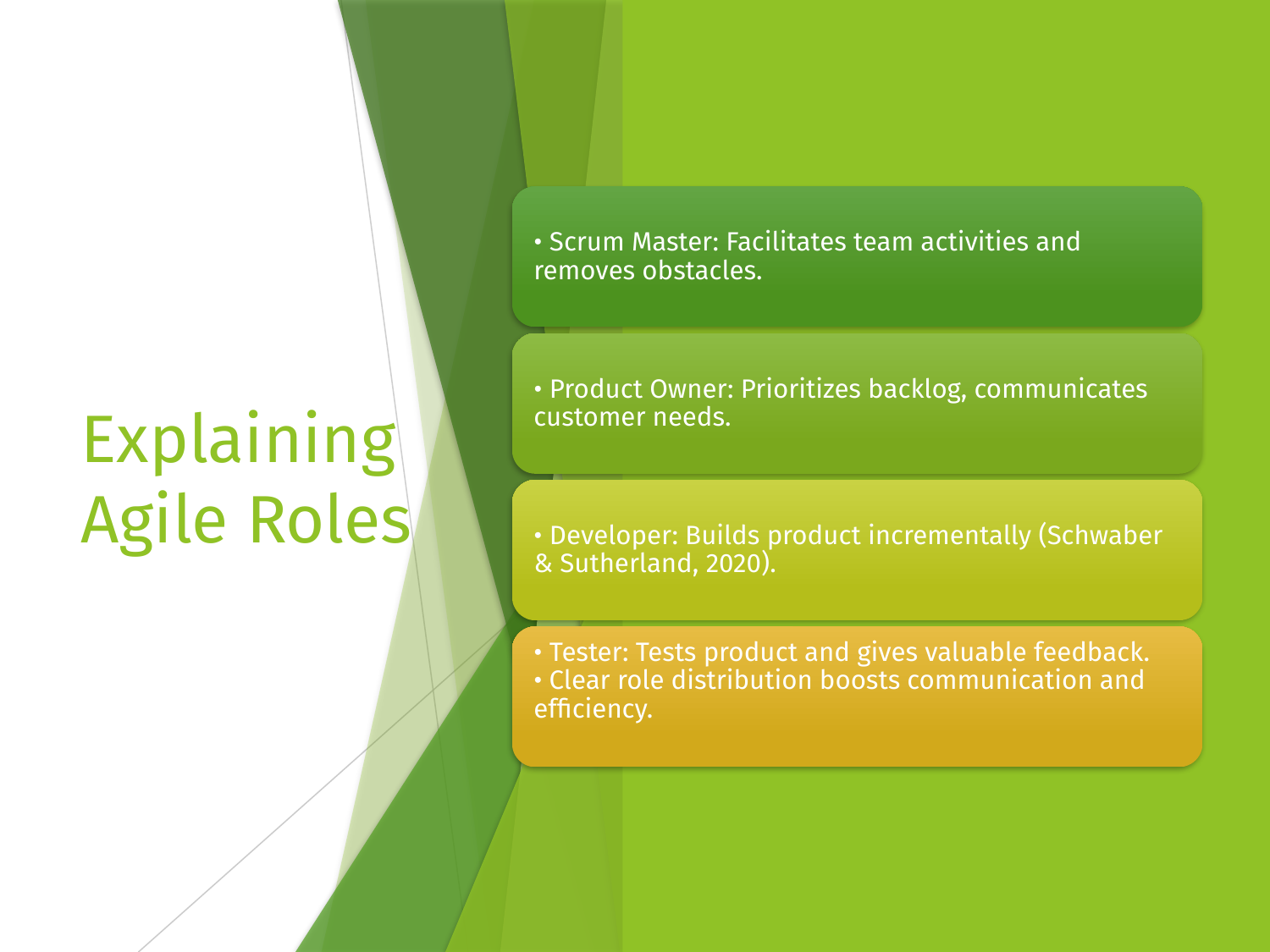

• Scrum Master: Facilitates team activities and removes obstacles.
• Product Owner: Prioritizes backlog, communicates customer needs.
• Developer: Builds product incrementally (Schwaber & Sutherland, 2020).
• Tester: Tests product and gives valuable feedback.
• Clear role distribution boosts communication and efficiency.
# Explaining Agile Roles